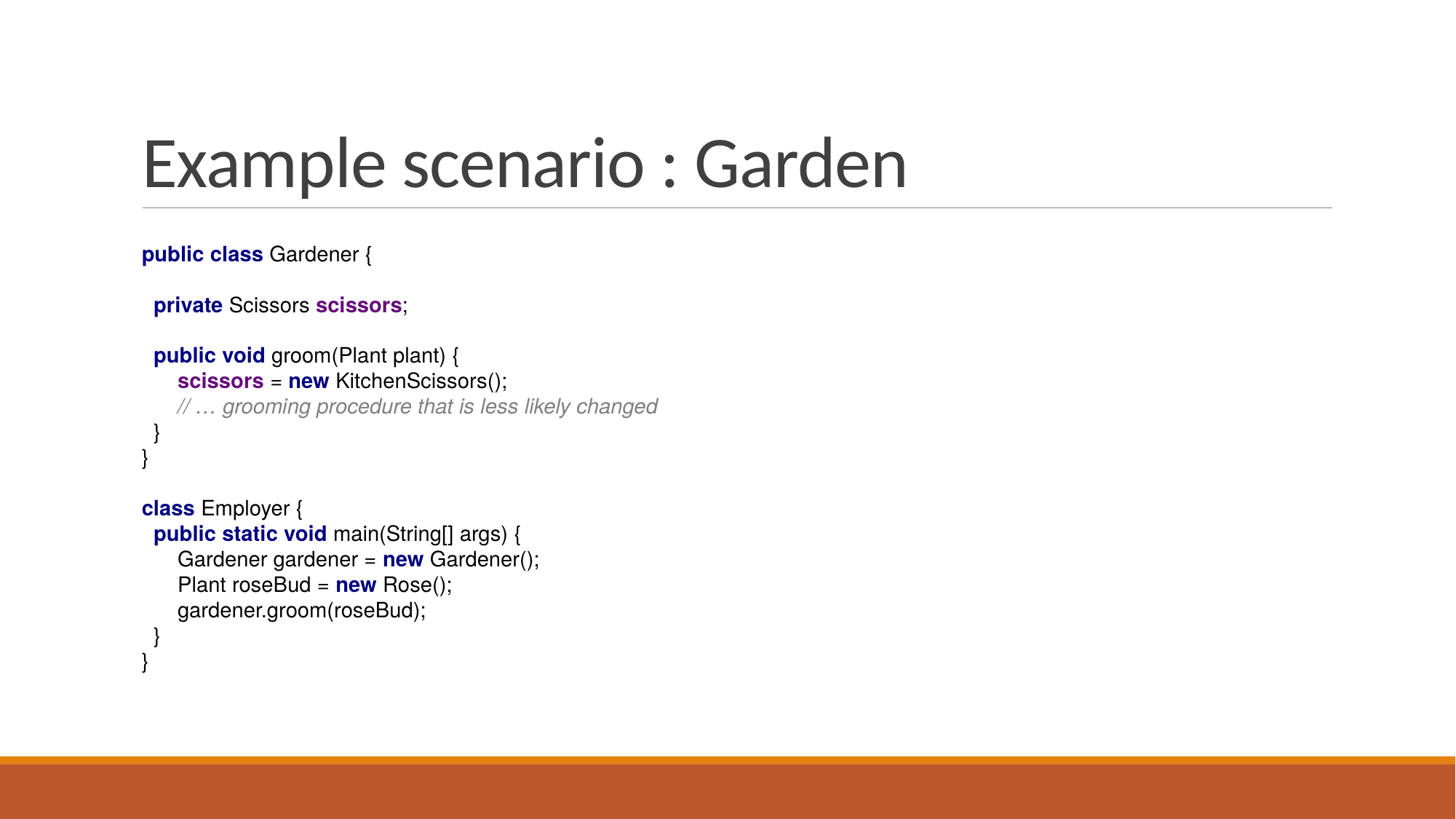

# Example scenario : Garden
public class Gardener {
  private Scissors scissors;
  public void groom(Plant plant) {
      scissors = new KitchenScissors();
      // … grooming procedure that is less likely changed
  }
}
class Employer {
  public static void main(String[] args) {
      Gardener gardener = new Gardener();
      Plant roseBud = new Rose();
      gardener.groom(roseBud);
  }
}